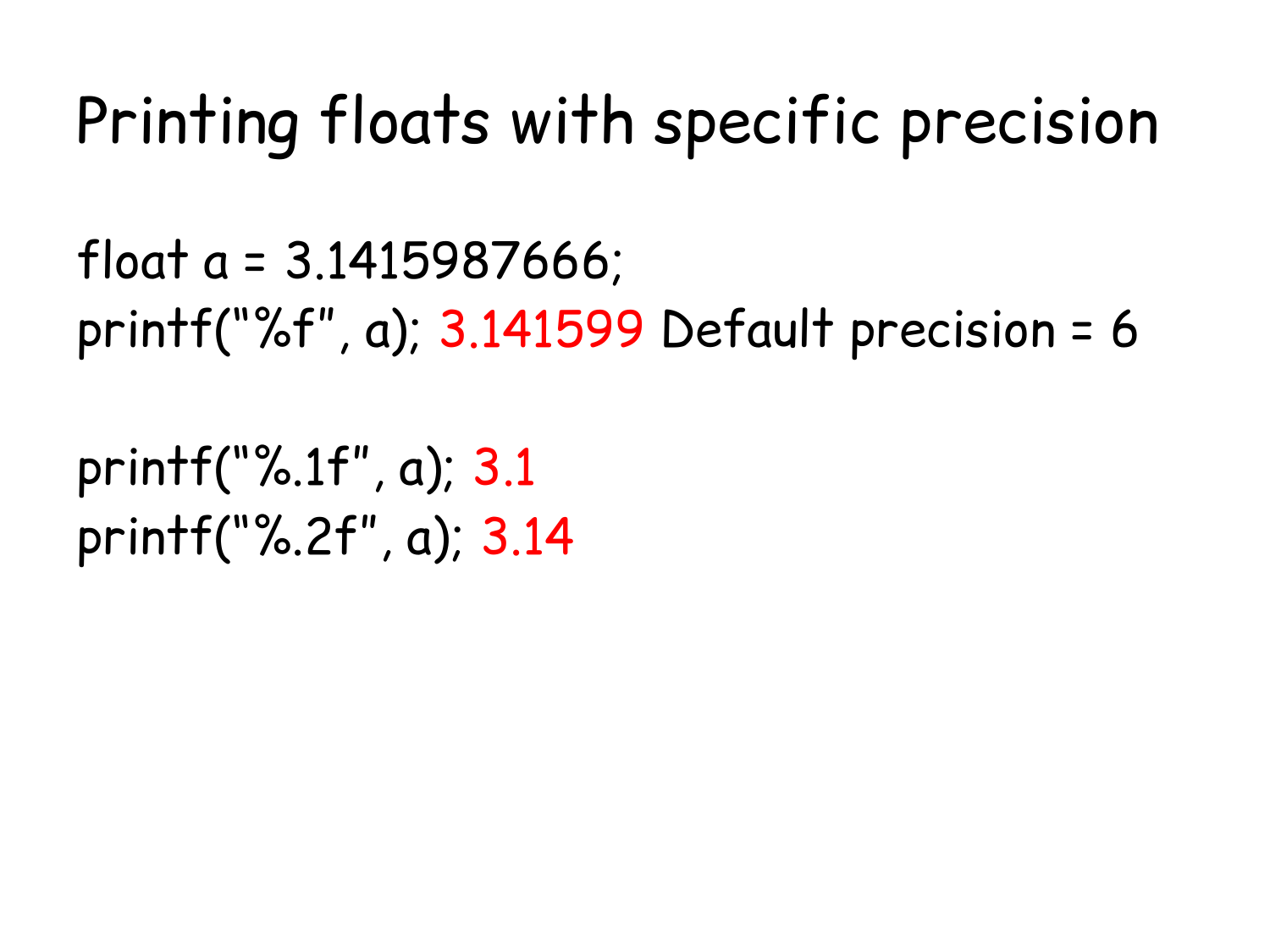

# Printing floats with specific precision
float a = 3.1415987666;
printf(“%f”, a); 3.141599 Default precision = 6

printf(“%.1f”, a); 3.1
printf(“%.2f”, a); 3.14